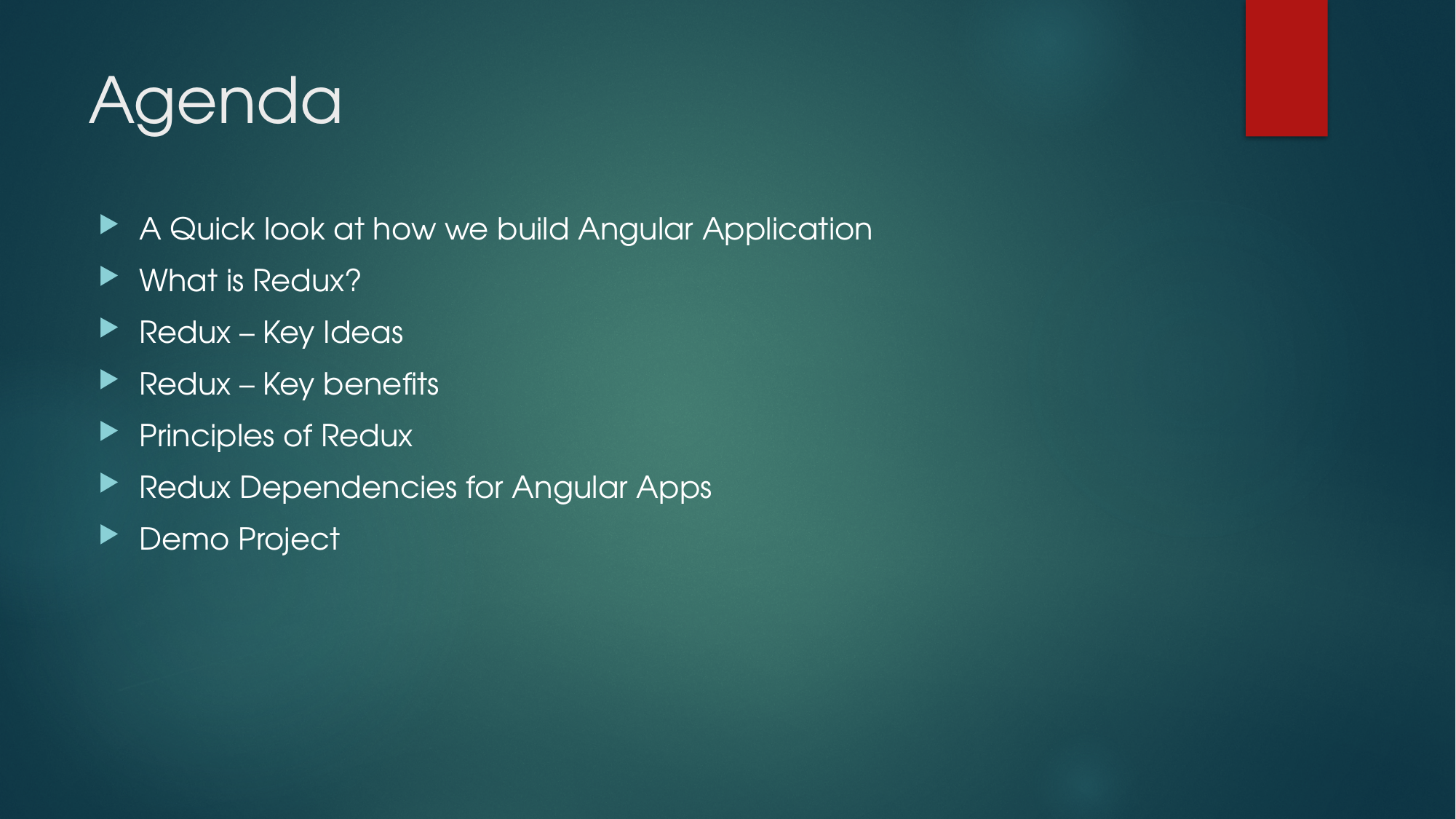

# Agenda
A Quick look at how we build Angular Application
What is Redux?
Redux – Key Ideas
Redux – Key benefits
Principles of Redux
Redux Dependencies for Angular Apps
Demo Project